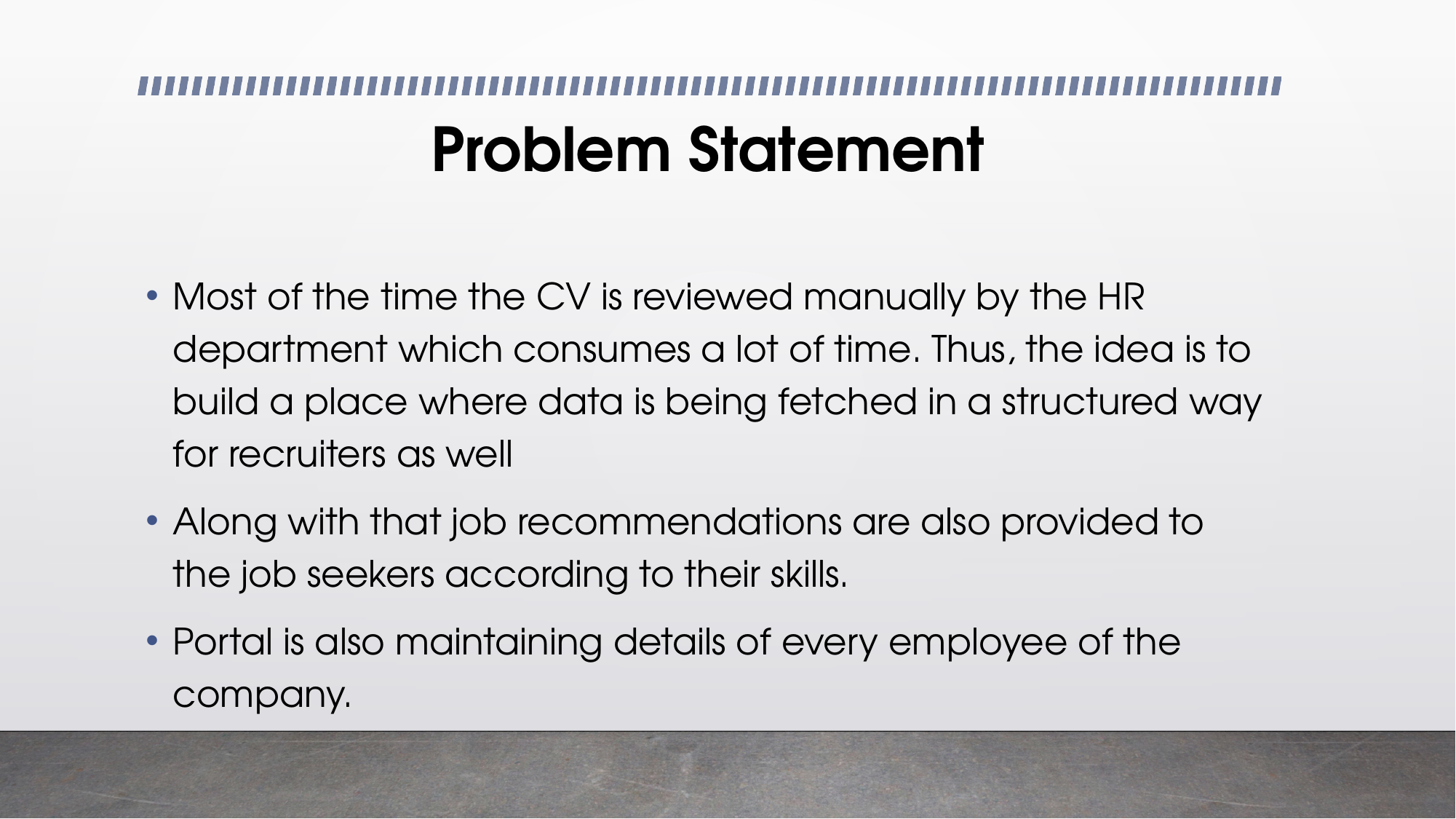

# Problem Statement
Most of the time the CV is reviewed manually by the HR department which consumes a lot of time. Thus, the idea is to build a place where data is being fetched in a structured way for recruiters as well
Along with that job recommendations are also provided to the job seekers according to their skills.
Portal is also maintaining details of every employee of the company.